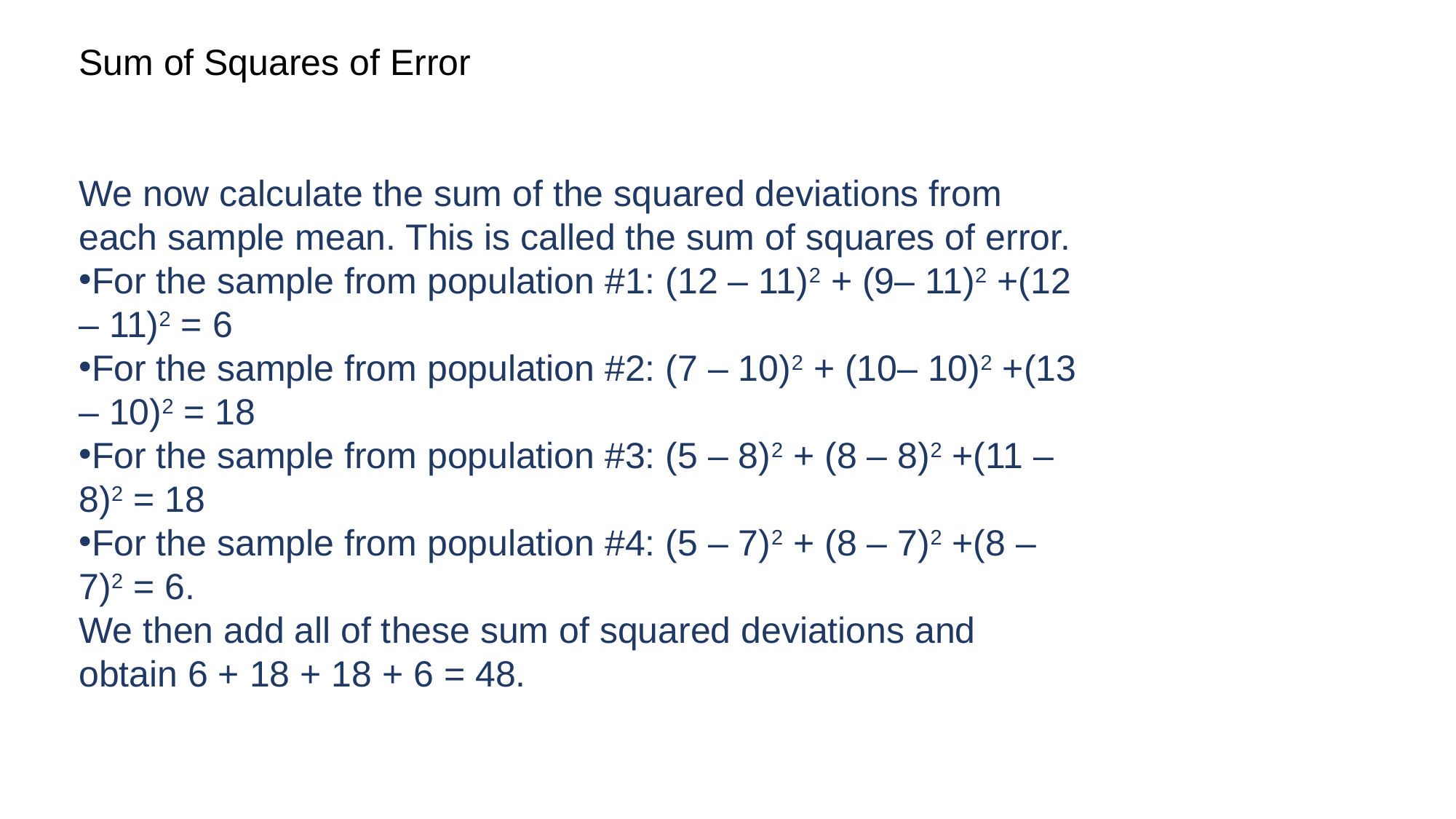

Sum of Squares of Error

We now calculate the sum of the squared deviations from each sample mean. This is called the sum of squares of error.
For the sample from population #1: (12 – 11)2 + (9– 11)2 +(12 – 11)2 = 6
For the sample from population #2: (7 – 10)2 + (10– 10)2 +(13 – 10)2 = 18
For the sample from population #3: (5 – 8)2 + (8 – 8)2 +(11 – 8)2 = 18
For the sample from population #4: (5 – 7)2 + (8 – 7)2 +(8 – 7)2 = 6.
We then add all of these sum of squared deviations and obtain 6 + 18 + 18 + 6 = 48.